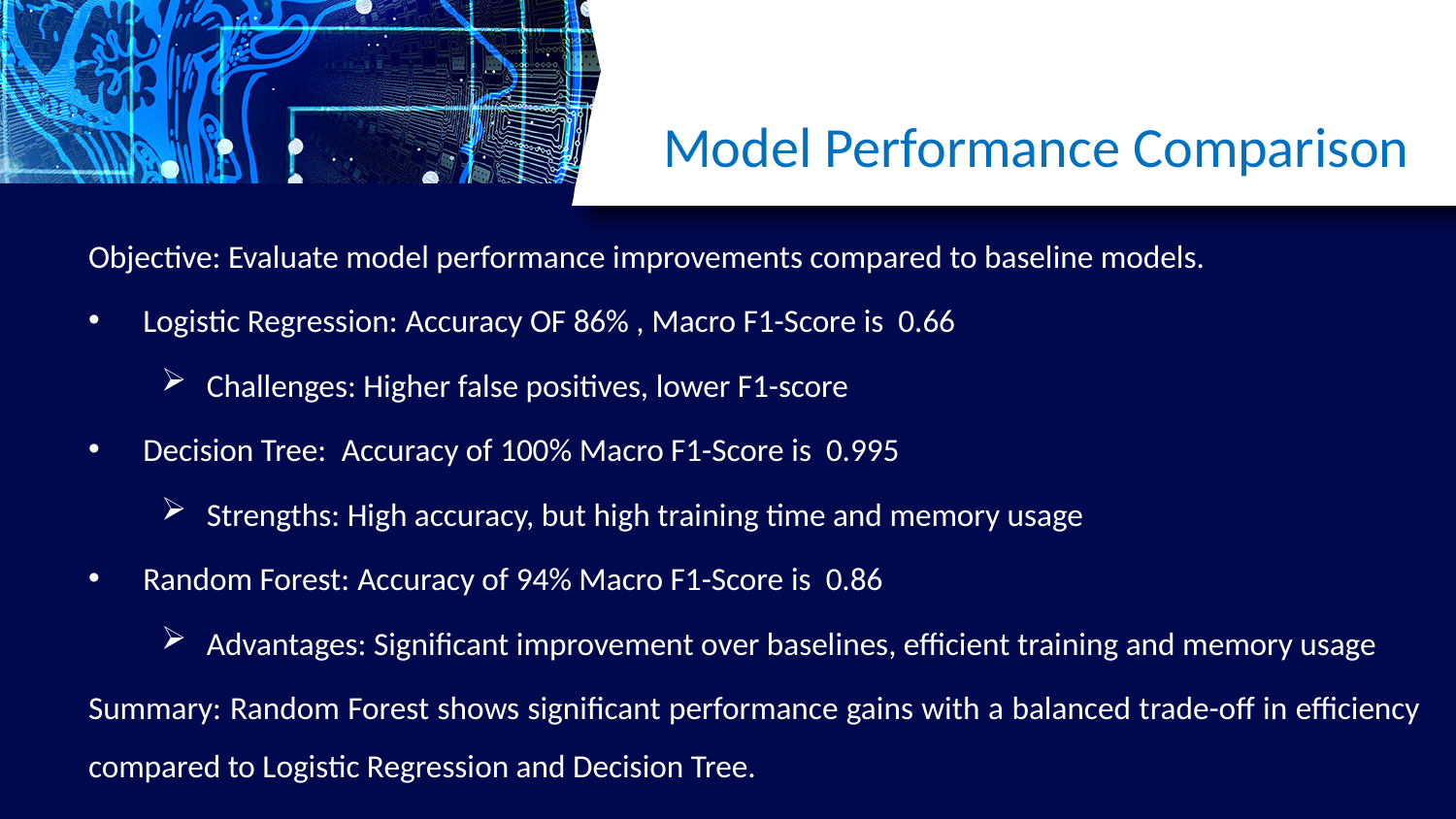

Model Performance Comparison
Objective: Evaluate model performance improvements compared to baseline models.
Logistic Regression: Accuracy OF 86% , Macro F1-Score is  0.66
Challenges: Higher false positives, lower F1-score
Decision Tree:  Accuracy of 100% Macro F1-Score is  0.995
Strengths: High accuracy, but high training time and memory usage
Random Forest: Accuracy of 94% Macro F1-Score is  0.86
Advantages: Significant improvement over baselines, efficient training and memory usage
Summary: Random Forest shows significant performance gains with a balanced trade-off in efficiency compared to Logistic Regression and Decision Tree.